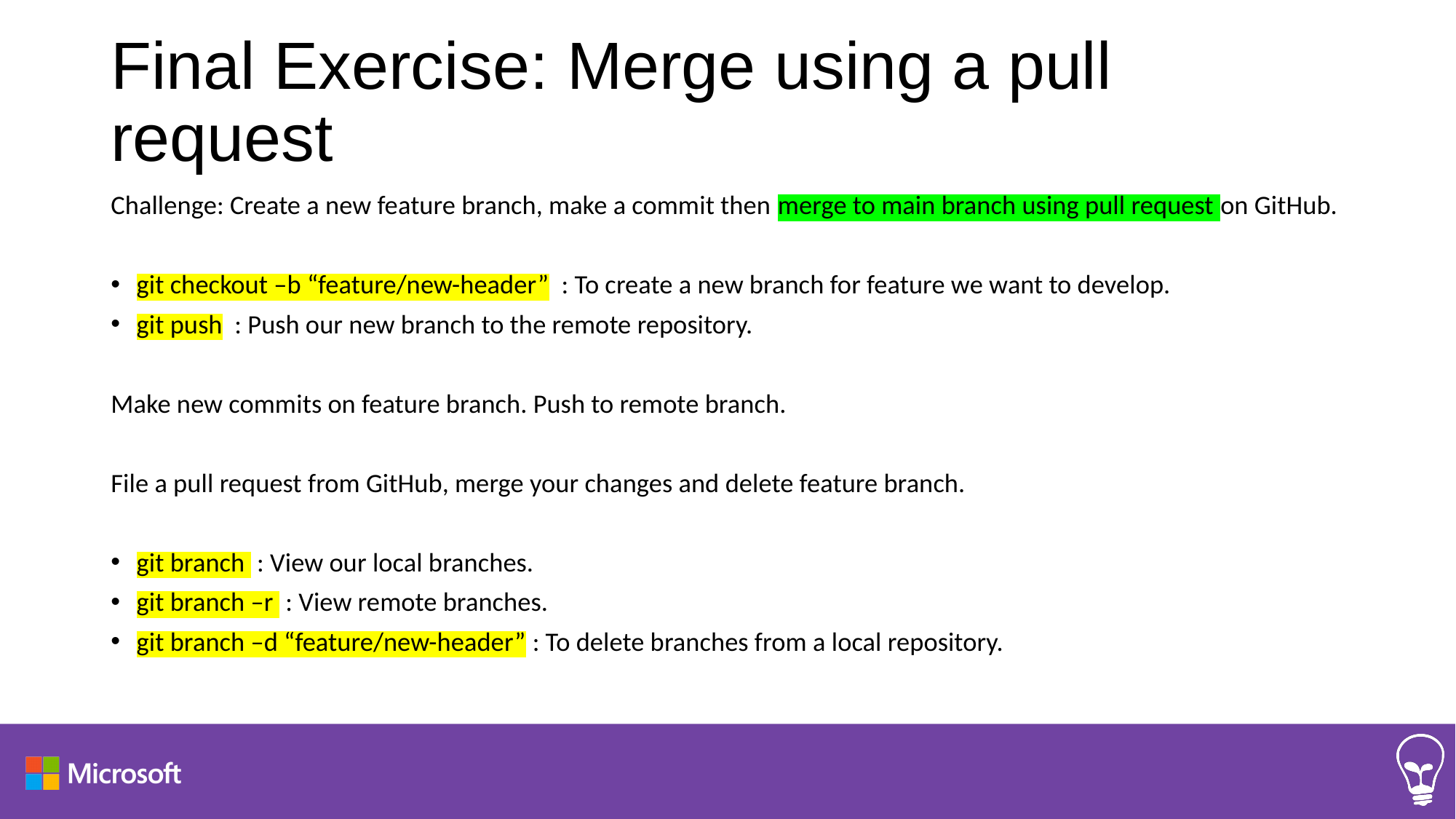

# Final Exercise: Merge using a pull request
Challenge: Create a new feature branch, make a commit then merge to main branch using pull request on GitHub.

git checkout –b “feature/new-header”  : To create a new branch for feature we want to develop.
git push  : Push our new branch to the remote repository.

Make new commits on feature branch. Push to remote branch.

File a pull request from GitHub, merge your changes and delete feature branch.

git branch  : View our local branches.
git branch –r  : View remote branches.
git branch –d “feature/new-header” : To delete branches from a local repository.